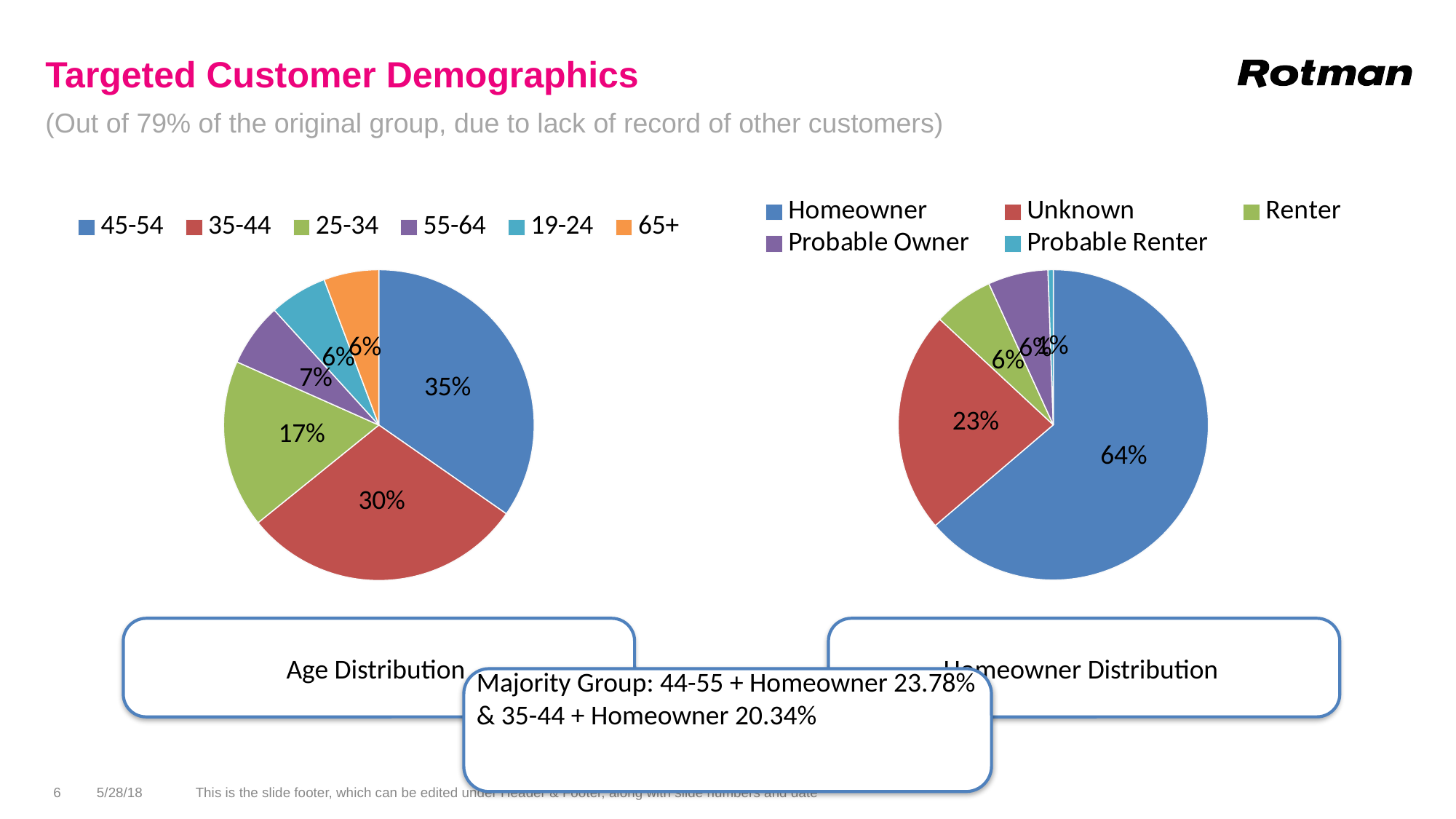

# Targeted Customer Demographics
(Out of 79% of the original group, due to lack of record of other customers)

### Chart

| Category | Age |
|---|---|
| 45-54 | 34.670487 |
| 35-44 | 29.512894 |
| 25-34 | 17.47851 |
| 55-64 | 6.590258 |
| 19-24 | 6.017192 |
| 65+ | 5.730659 |

### Chart

| Category | Age |
|---|---|
| Homeowner | 67.048711 |
| Unknown | 24.355301 |
| Renter | 6.590258 |
| Probable Owner | 6.590258 |
| Probable Renter | 0.573066 |
Age Distribution
Homeowner Distribution
Majority Group: 44-55 + Homeowner 23.78% & 35-44 + Homeowner 20.34%

6
5/28/18
This is the slide footer, which can be edited under Header & Footer, along with slide numbers and date